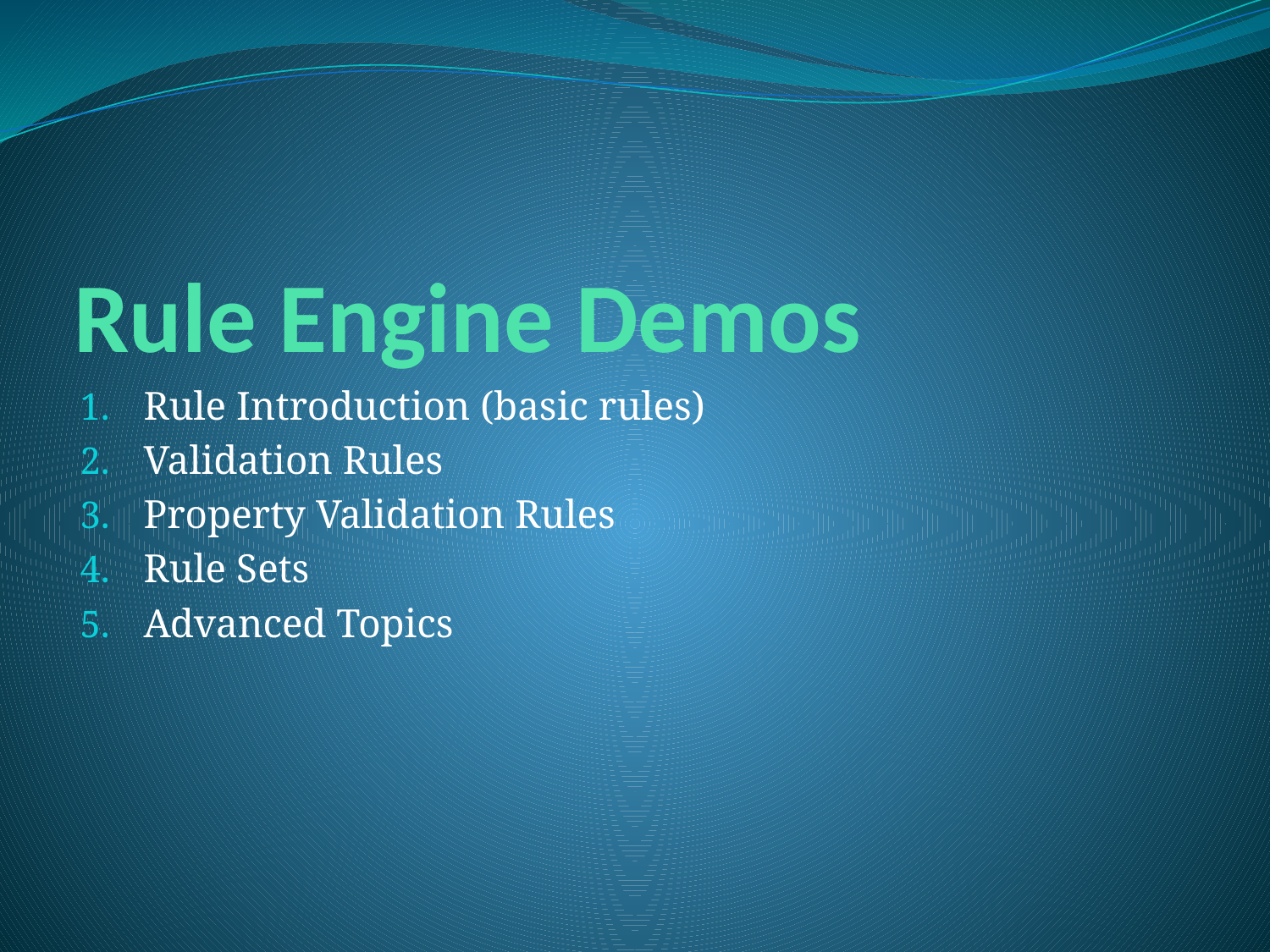

# Rule Engine Demos
Rule Introduction (basic rules)
Validation Rules
Property Validation Rules
Rule Sets
Advanced Topics